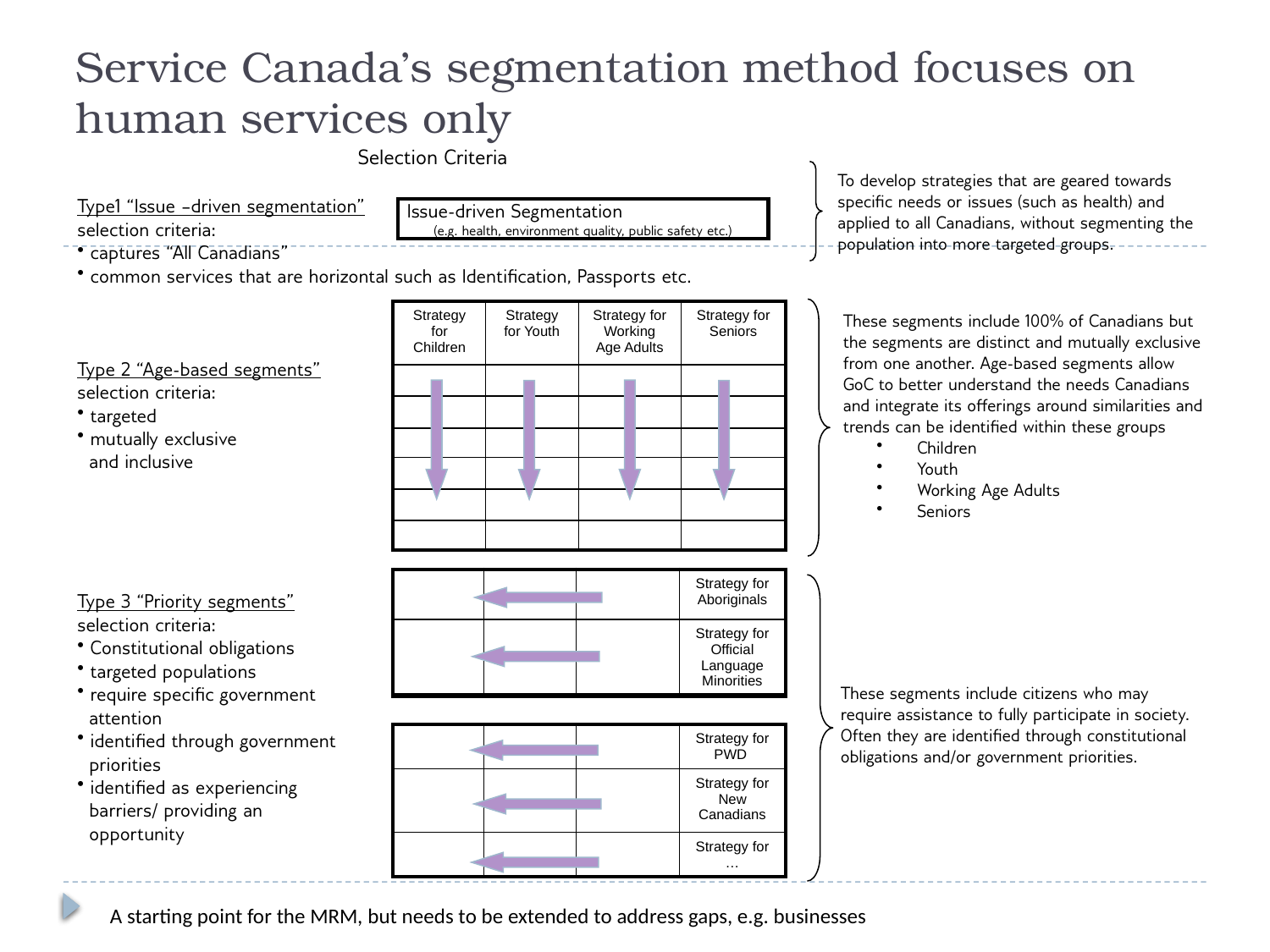

# Service Canada’s segmentation method focuses on human services only
Selection Criteria

Type1 “Issue –driven segmentation”
selection criteria:
 captures “All Canadians”
 common services that are horizontal such as Identification, Passports etc.

Type 2 “Age-based segments”
selection criteria:
 targeted
 mutually exclusive
  and inclusive

Type 3 “Priority segments”
selection criteria:
 Constitutional obligations
 targeted populations
 require specific government
  attention
 identified through government
  priorities
 identified as experiencing
  barriers/ providing an
  opportunity

To develop strategies that are geared towards specific needs or issues (such as health) and applied to all Canadians, without segmenting the population into more targeted groups.
Issue-driven Segmentation
(e.g. health, environment quality, public safety etc.)

| Strategy for Children | Strategy for Youth | Strategy for Working Age Adults | Strategy for Seniors |
| --- | --- | --- | --- |
|  |  |  |  |
|  |  |  |  |
|  |  |  |  |
|  |  |  |  |
|  |  |  |  |
|  |  |  |  |
These segments include 100% of Canadians but the segments are distinct and mutually exclusive from one another. Age-based segments allow GoC to better understand the needs Canadians and integrate its offerings around similarities and trends can be identified within these groups
  Children
  Youth
  Working Age Adults
  Seniors

|  |  |  | Strategy for Aboriginals |
| --- | --- | --- | --- |
|  |  |  | Strategy for Official Language Minorities |
|  |  |  |  |
|  |  |  | Strategy for PWD |
|  |  |  | Strategy for New Canadians |
|  |  |  | Strategy for … |

These segments include citizens who may require assistance to fully participate in society. Often they are identified through constitutional obligations and/or government priorities.

A starting point for the MRM, but needs to be extended to address gaps, e.g. businesses